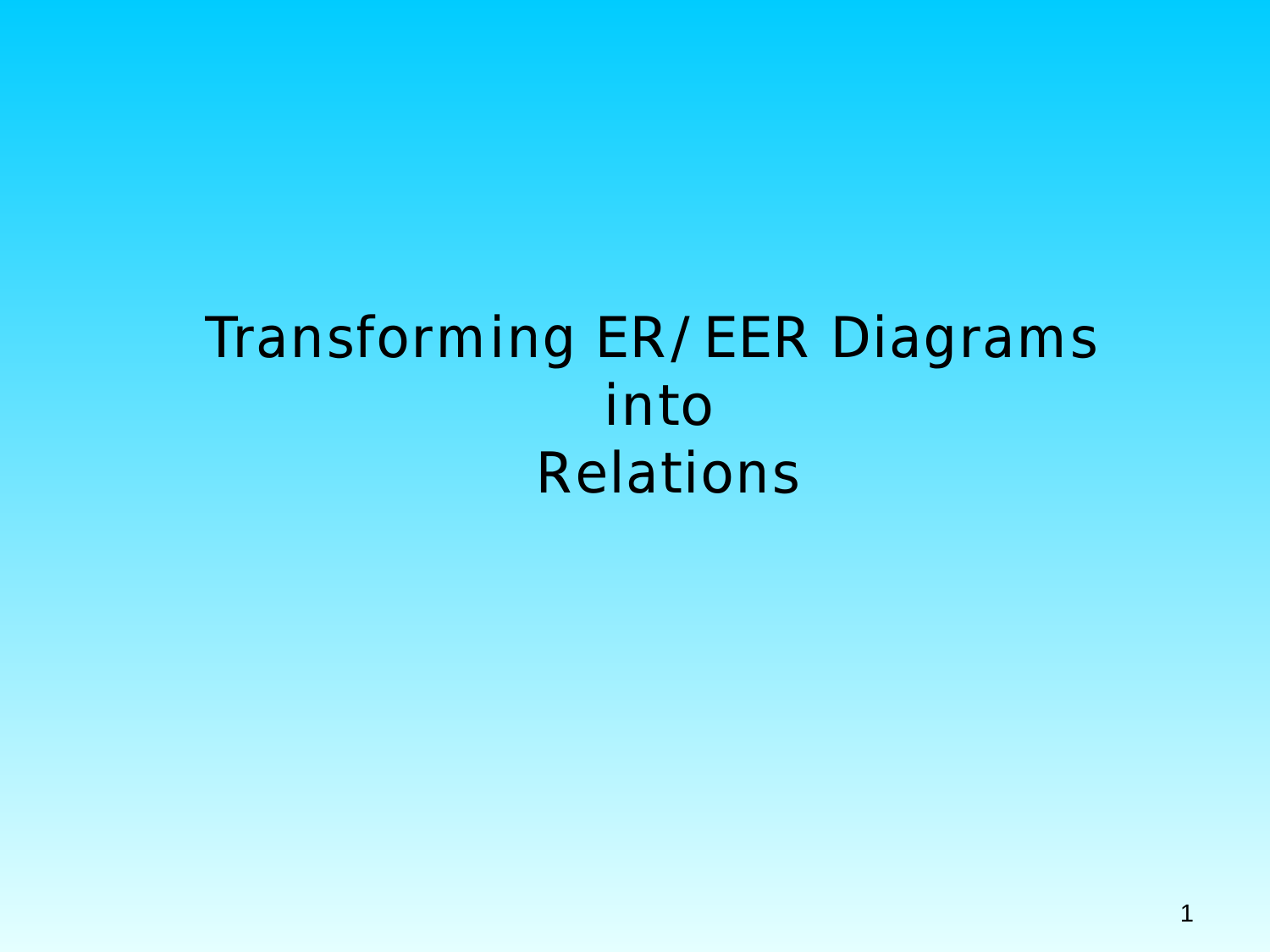

# Transforming ER/EER Diagrams into Relations
1